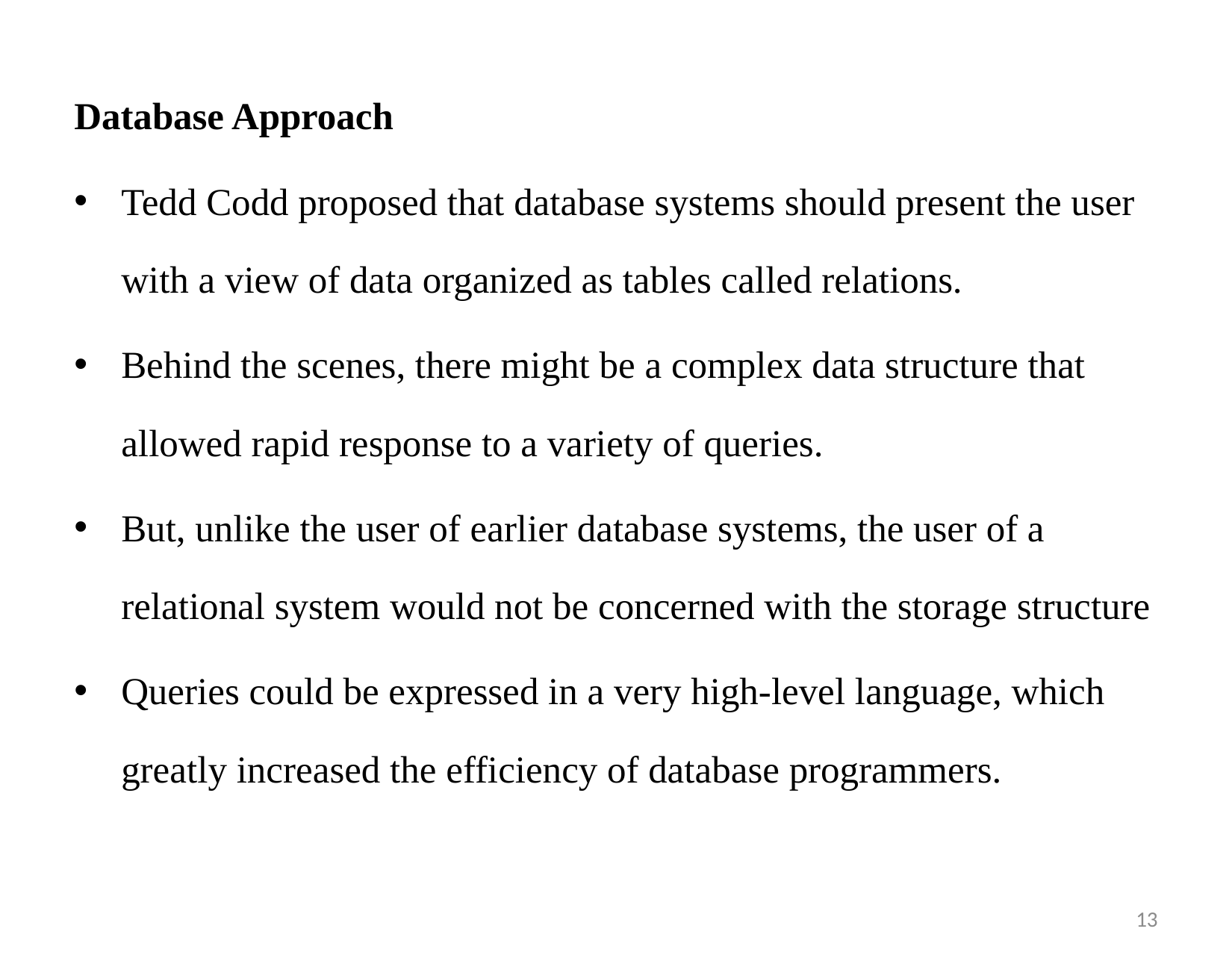

Database Approach
Tedd Codd proposed that database systems should present the user with a view of data organized as tables called relations.
Behind the scenes, there might be a complex data structure that allowed rapid response to a variety of queries.
But, unlike the user of earlier database systems, the user of a relational system would not be concerned with the storage structure
Queries could be expressed in a very high-level language, which greatly increased the efficiency of database programmers.
13